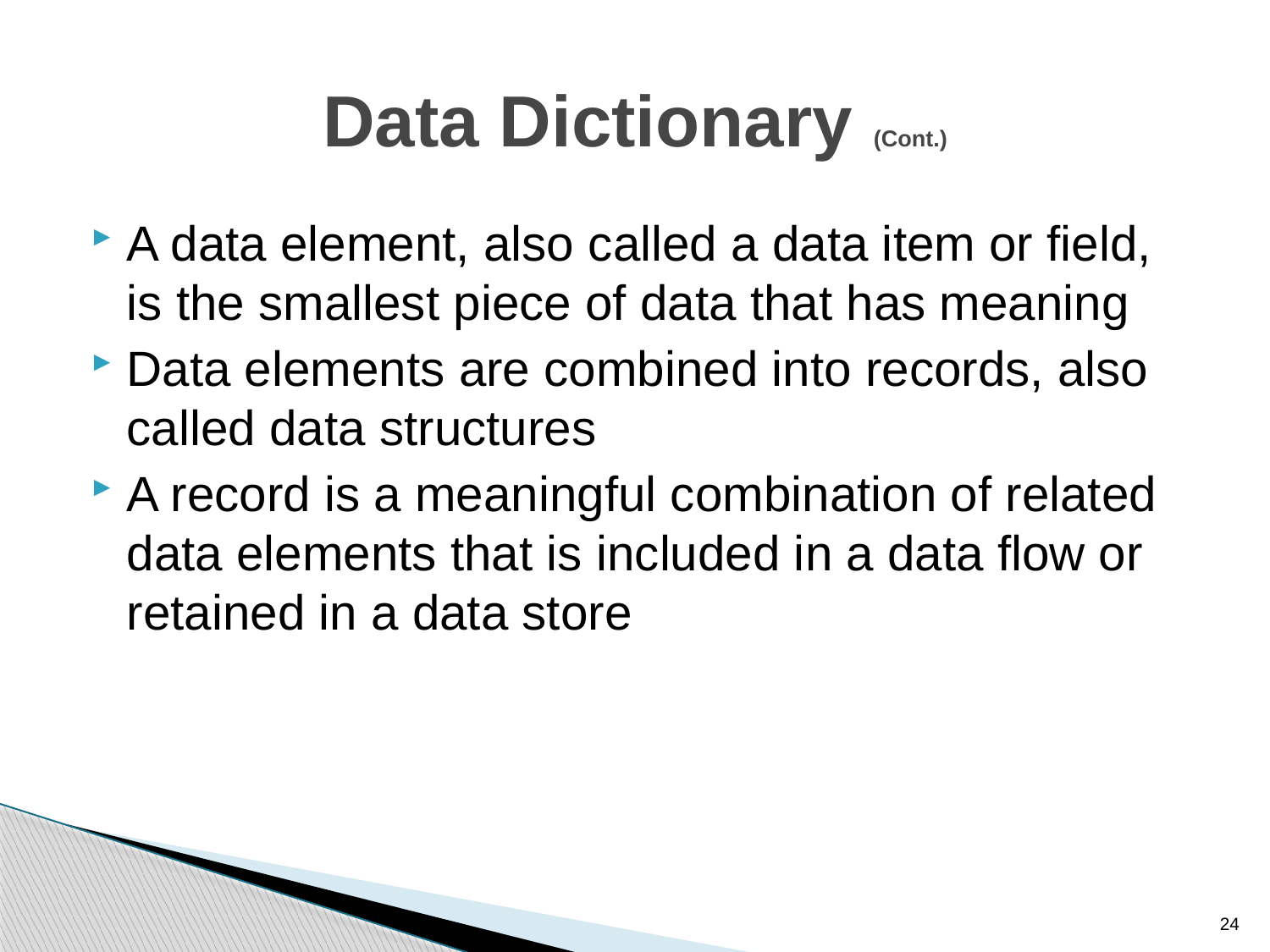

# Data Dictionary (Cont.)
A data element, also called a data item or field, is the smallest piece of data that has meaning
Data elements are combined into records, also called data structures
A record is a meaningful combination of related data elements that is included in a data flow or retained in a data store
24